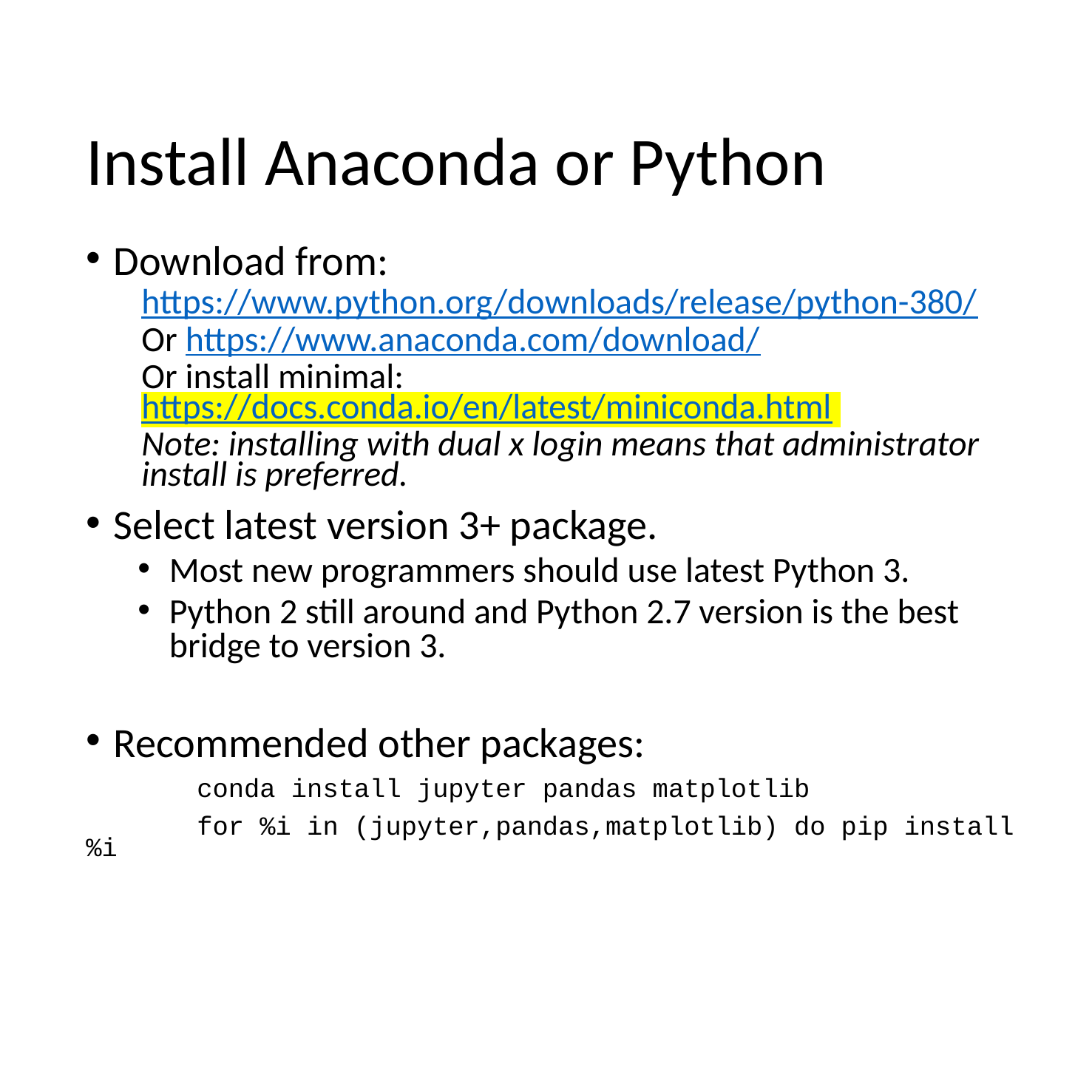

# Install Anaconda or Python
Download from:
https://www.python.org/downloads/release/python-380/
Or https://www.anaconda.com/download/
Or install minimal: https://docs.conda.io/en/latest/miniconda.html
Note: installing with dual x login means that administrator install is preferred.
Select latest version 3+ package.
Most new programmers should use latest Python 3.
Python 2 still around and Python 2.7 version is the best bridge to version 3.

Recommended other packages:
	conda install jupyter pandas matplotlib
	for %i in (jupyter,pandas,matplotlib) do pip install %i